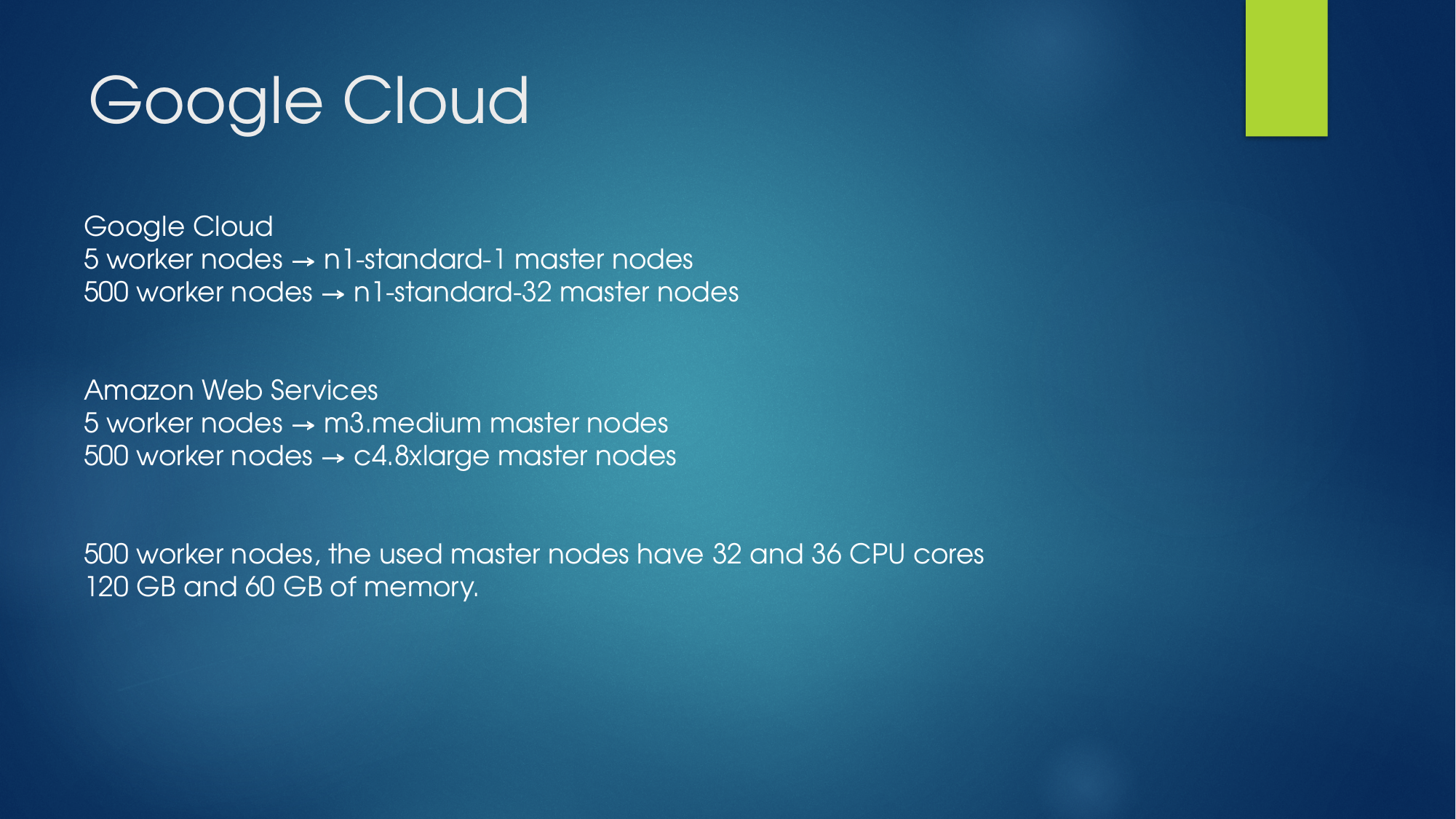

# Google Cloud
Google Cloud
5 worker nodes → n1-standard-1 master nodes
500 worker nodes → n1-standard-32 master nodes

Amazon Web Services
5 worker nodes → m3.medium master nodes
500 worker nodes → c4.8xlarge master nodes

500 worker nodes, the used master nodes have 32 and 36 CPU cores
120 GB and 60 GB of memory.